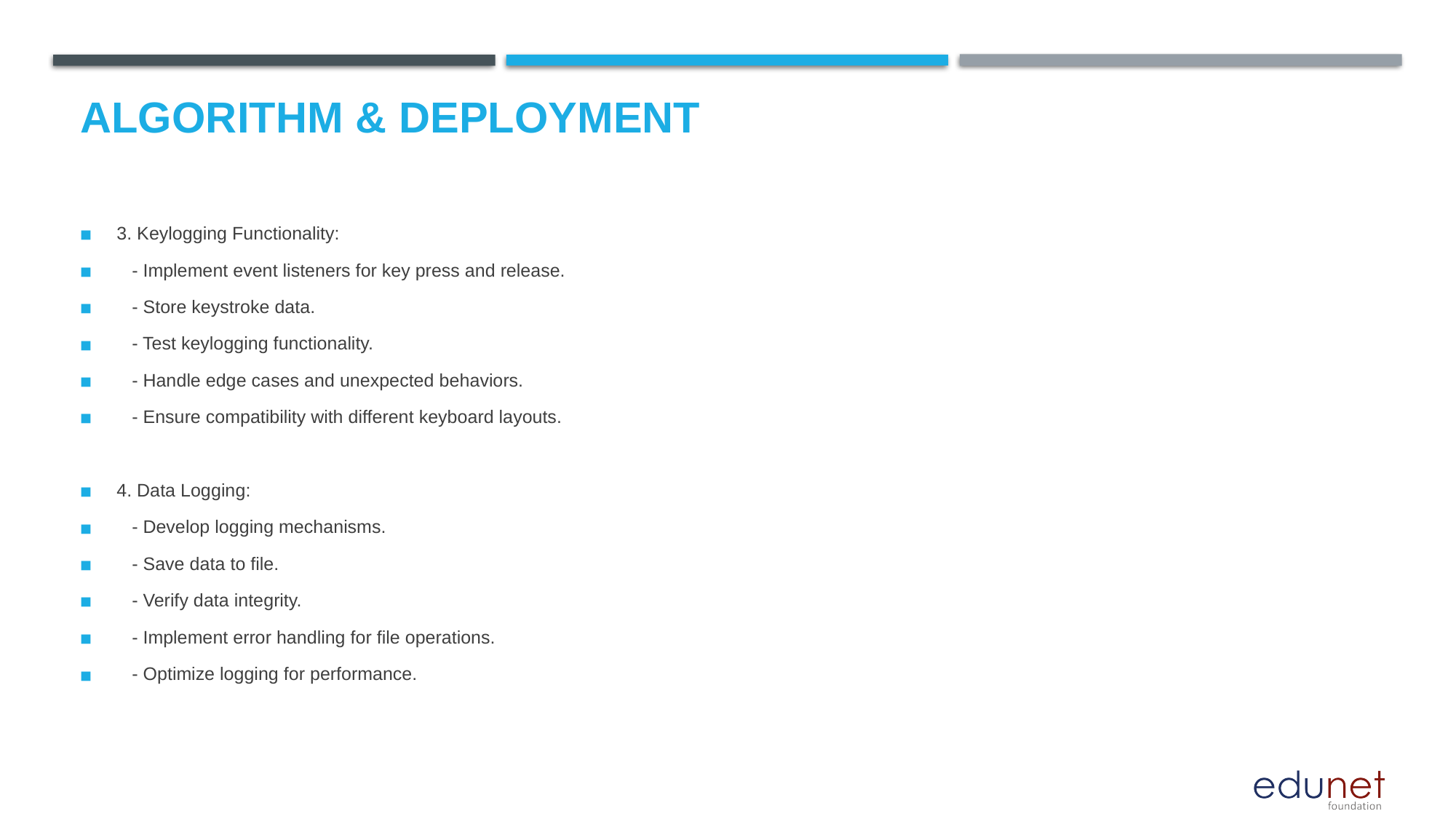

# ALGORITHM & DEPLOYMENT

3. Keylogging Functionality:
   - Implement event listeners for key press and release.
   - Store keystroke data.
   - Test keylogging functionality.
   - Handle edge cases and unexpected behaviors.
   - Ensure compatibility with different keyboard layouts.

4. Data Logging:
   - Develop logging mechanisms.
   - Save data to file.
   - Verify data integrity.
   - Implement error handling for file operations.
   - Optimize logging for performance.